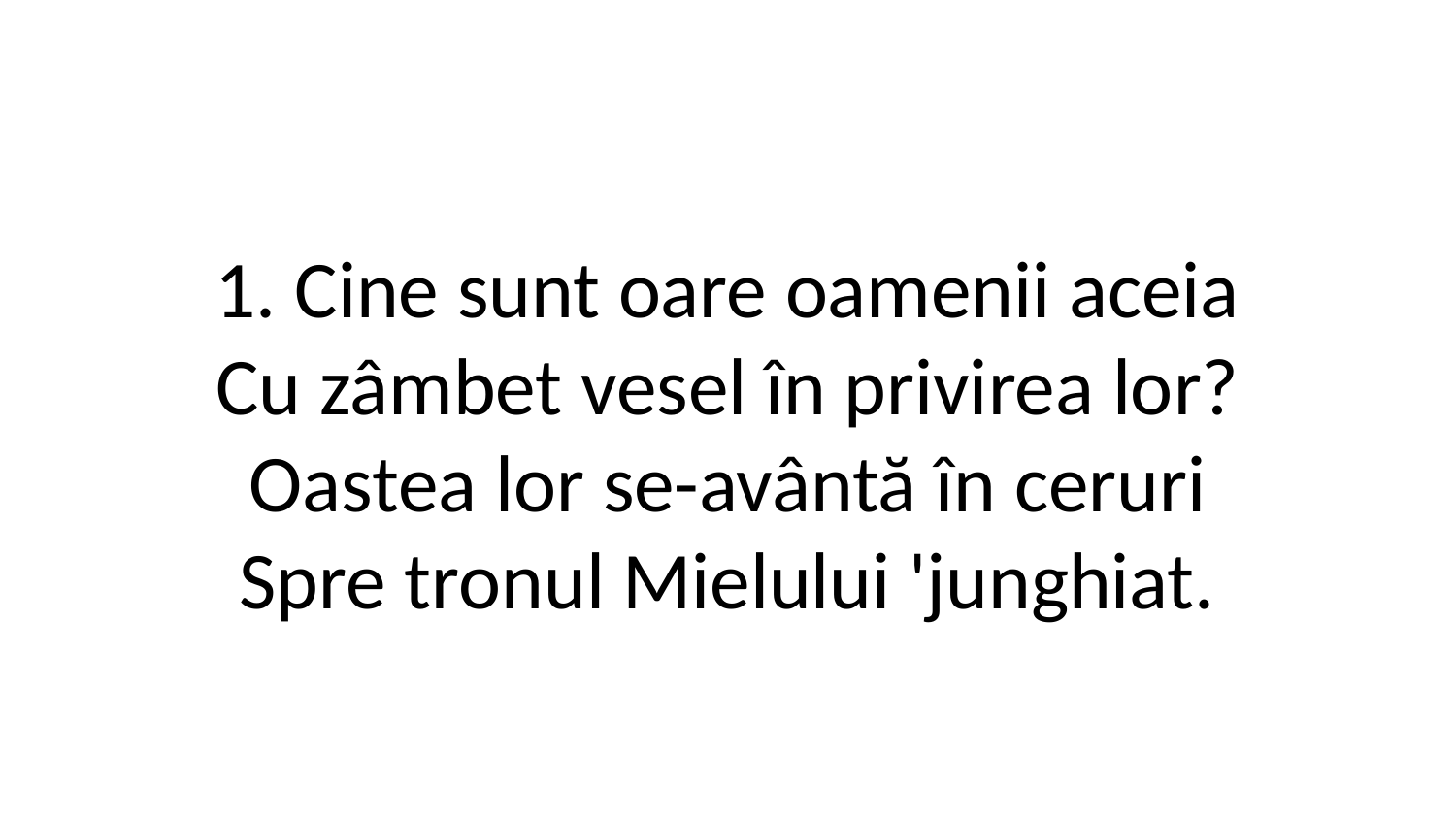

1. Cine sunt oare oamenii aceia
Cu zâmbet vesel în privirea lor?
Oastea lor se-avântă în ceruri
Spre tronul Mielului 'junghiat.